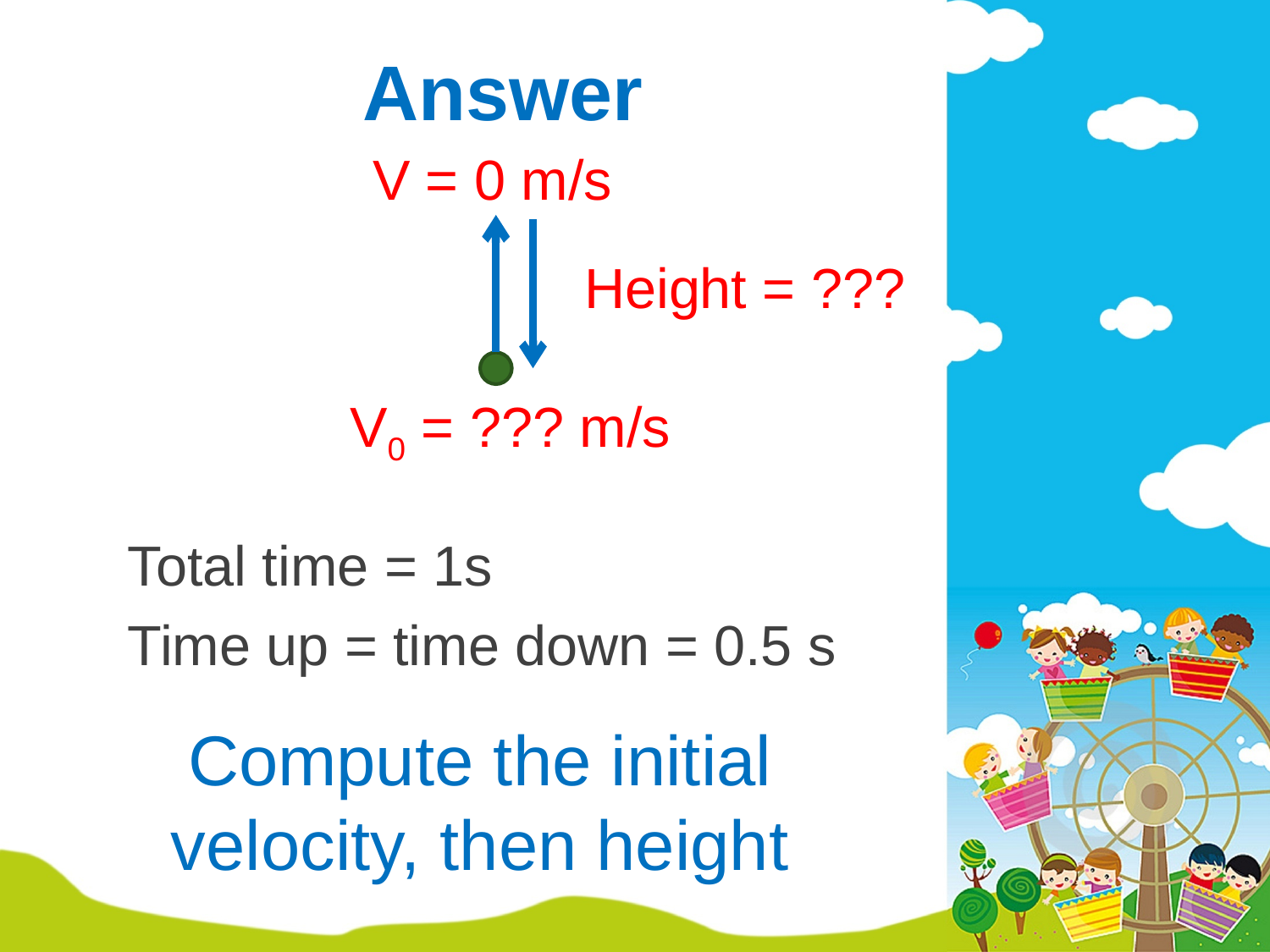

# Answer
V = 0 m/s
Height = ???

V0 = ??? m/s
Total time = 1s
Time up = time down = 0.5 s
Compute the initial velocity, then height